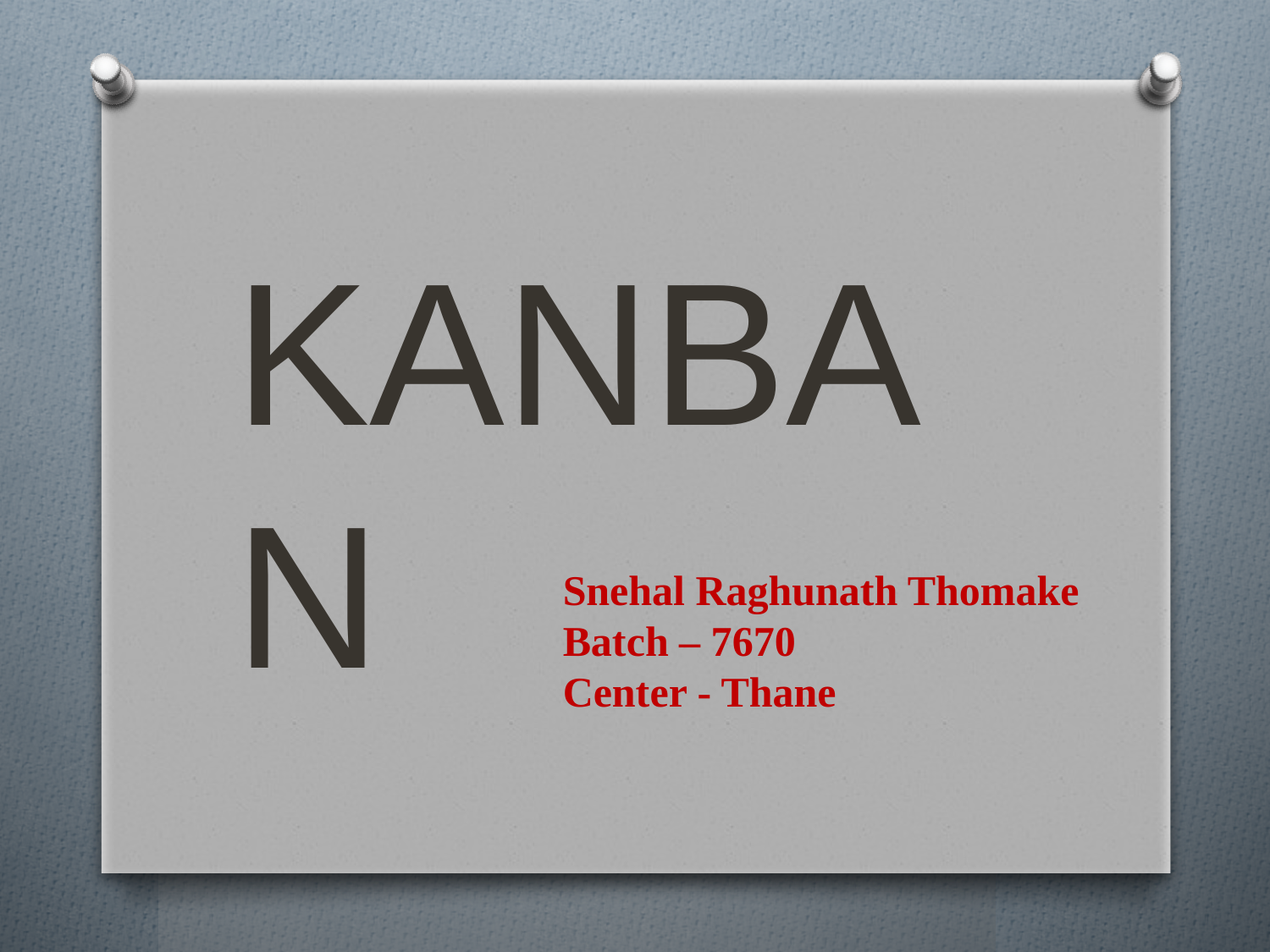

KANBAN
Snehal Raghunath Thomake
Batch – 7670
Center - Thane